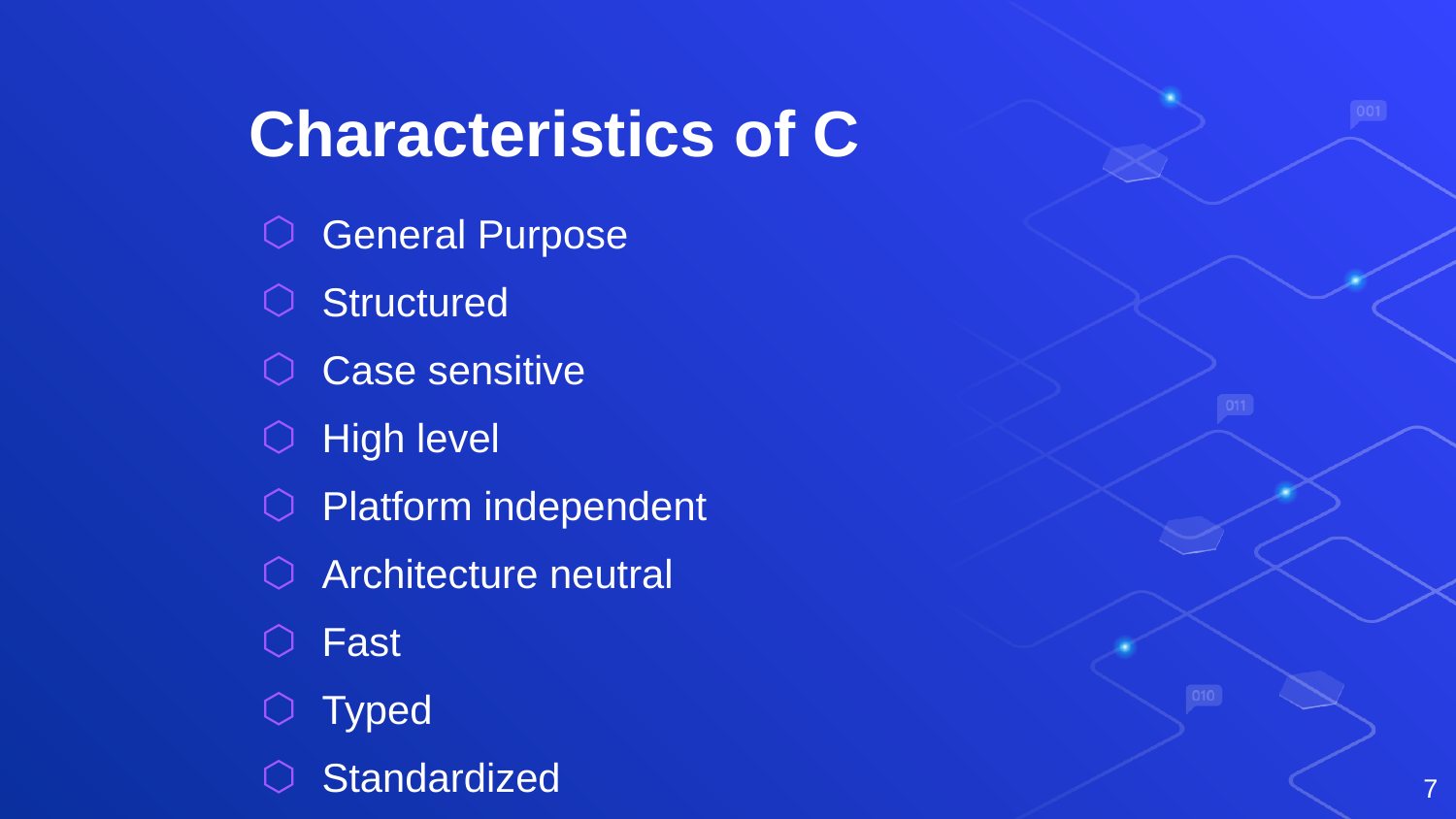

# Characteristics of C
General Purpose
Structured
Case sensitive
High level
Platform independent
Architecture neutral
Fast
Typed
Standardized
7